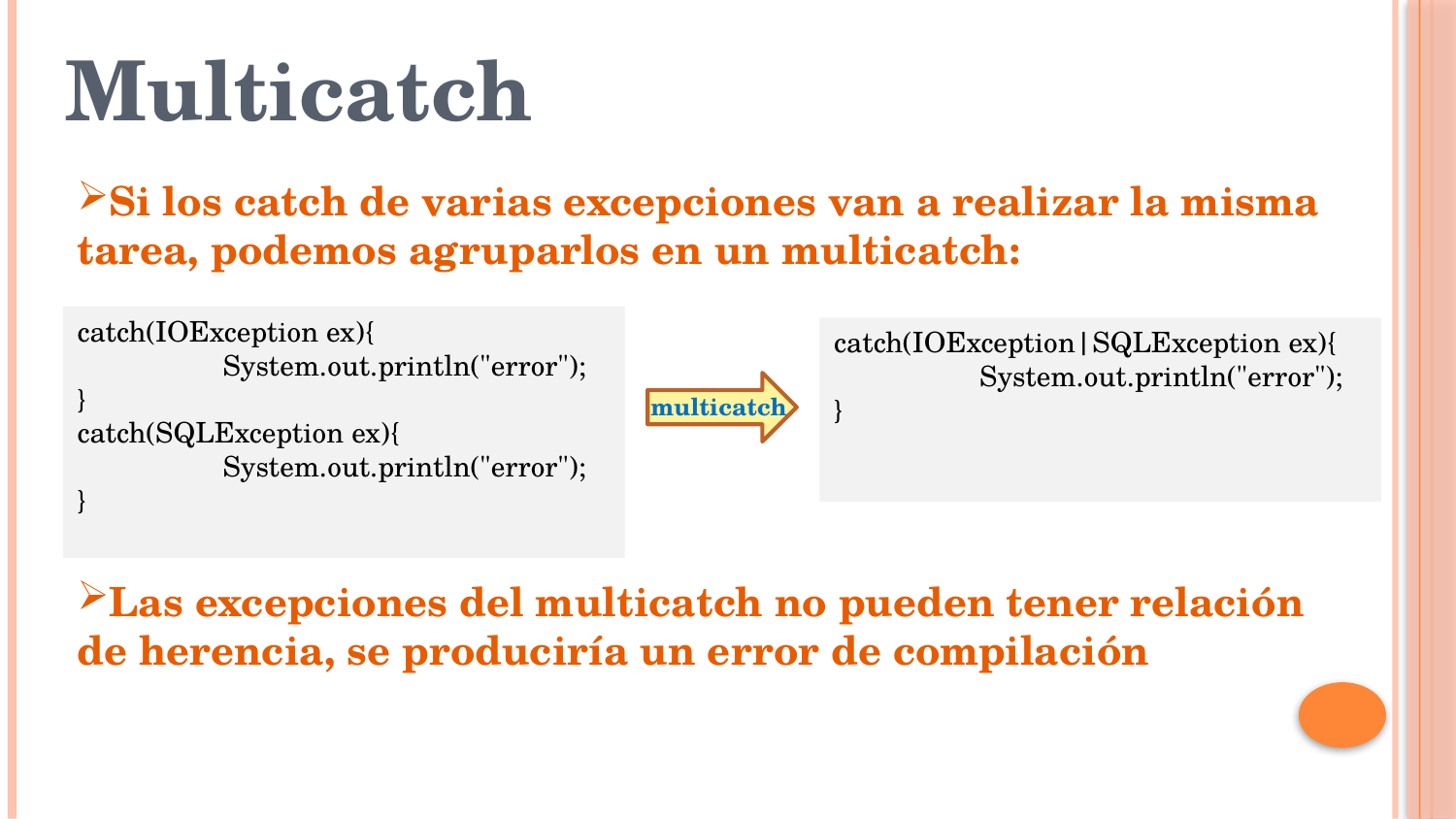

Multicatch
Si los catch de varias excepciones van a realizar la misma tarea, podemos agruparlos en un multicatch:

Las excepciones del multicatch no pueden tener relación de herencia, se produciría un error de compilación

catch(IOException ex){
	System.out.println("error");
}
catch(SQLException ex){
	System.out.println("error");
}

catch(IOException|SQLException ex){
	System.out.println("error");
}

multicatch